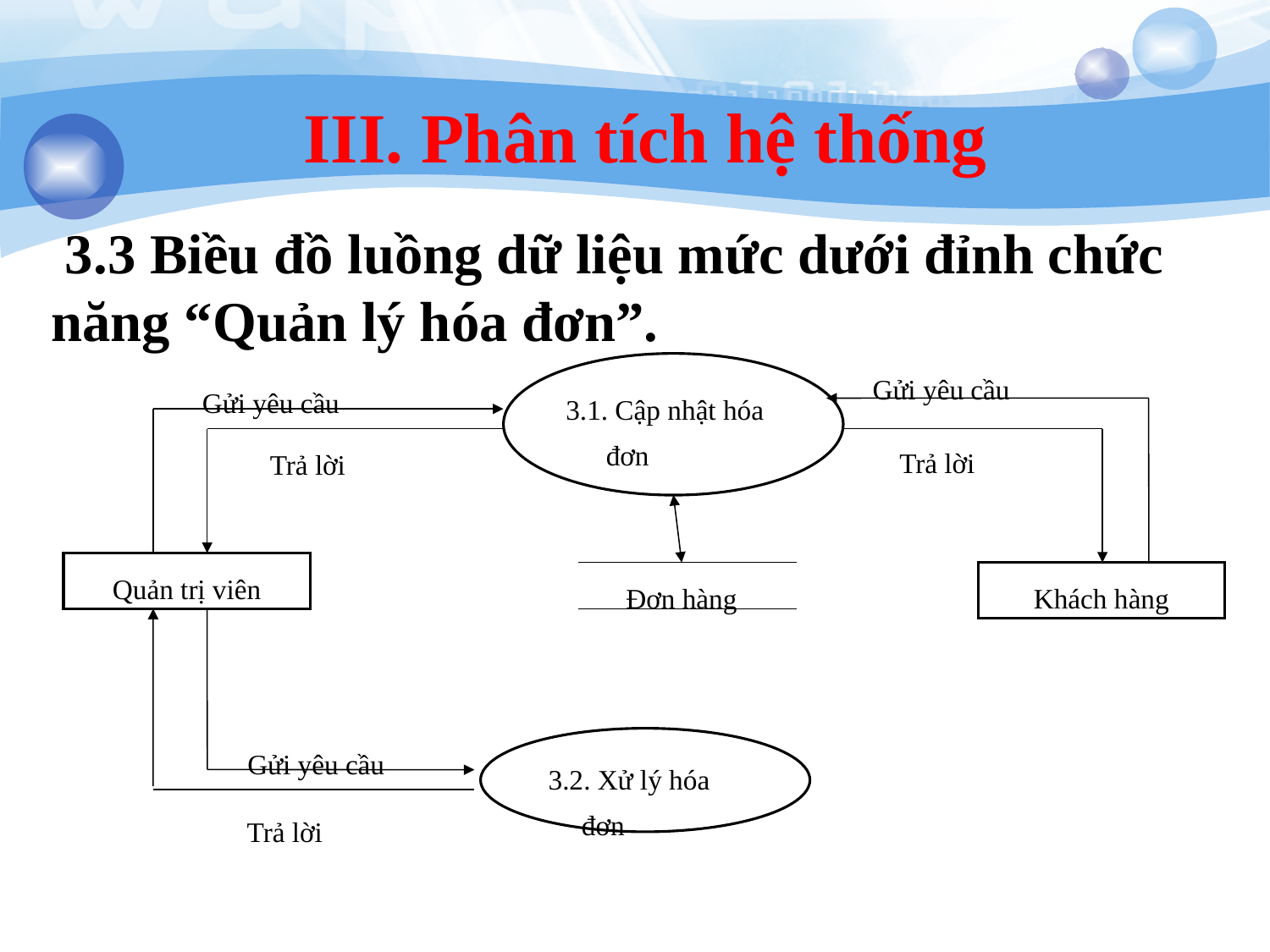

III. Phân tích hệ thống
 3.3 Biều đồ luồng dữ liệu mức dưới đỉnh chức năng “Quản lý hóa đơn”.
3.1. Cập nhật hóa đơn
Gửi yêu cầu
Gửi yêu cầu
Trả lời
Trả lời
Quản trị viên
Đơn hàng
Khách hàng
Gửi yêu cầu
 3.2. Xử lý hóa đơn
Trả lời